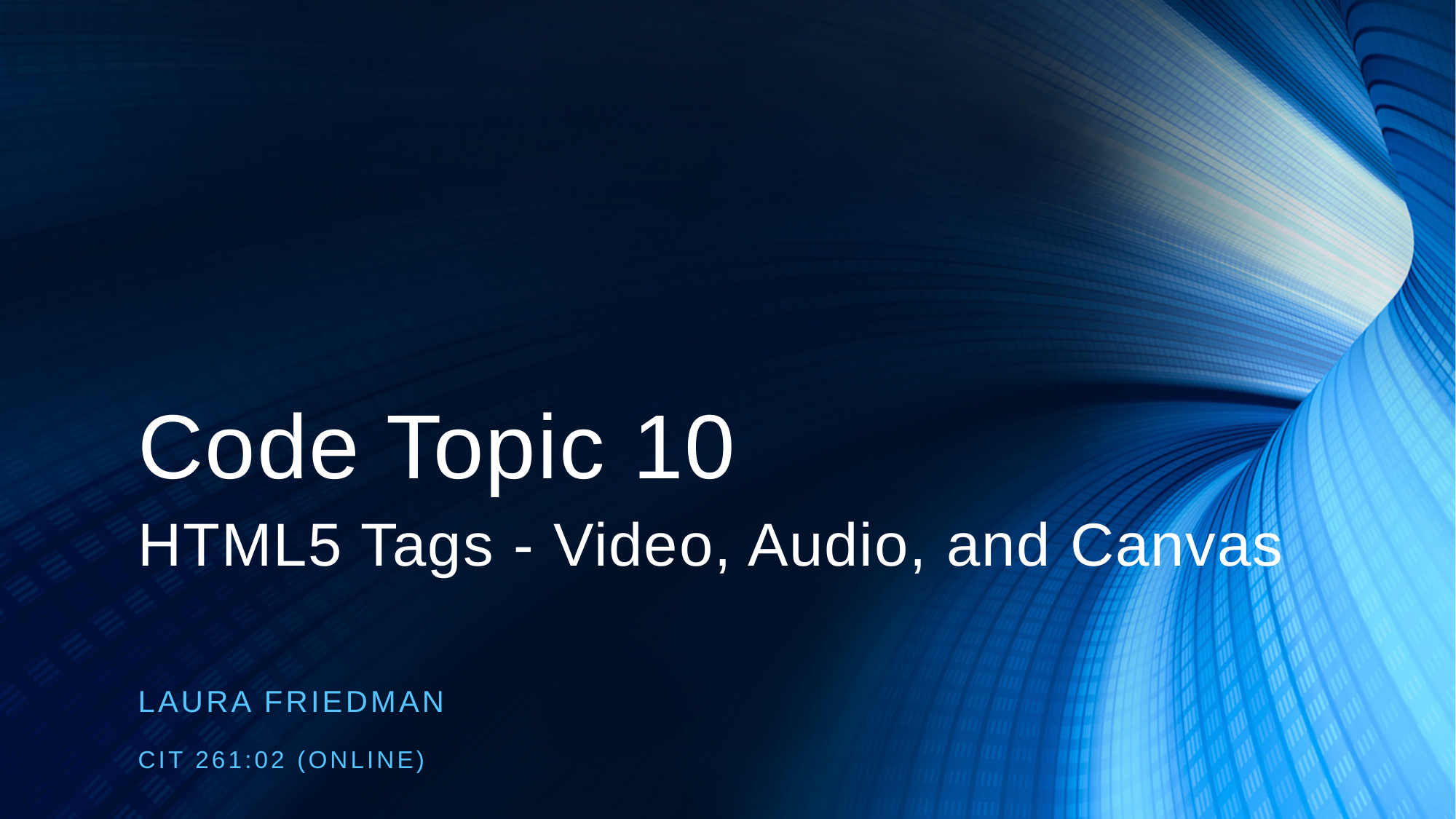

# Code Topic 10
HTML5 Tags - Video, Audio, and Canvas
Laura Friedman

cit 261:02 (Online)